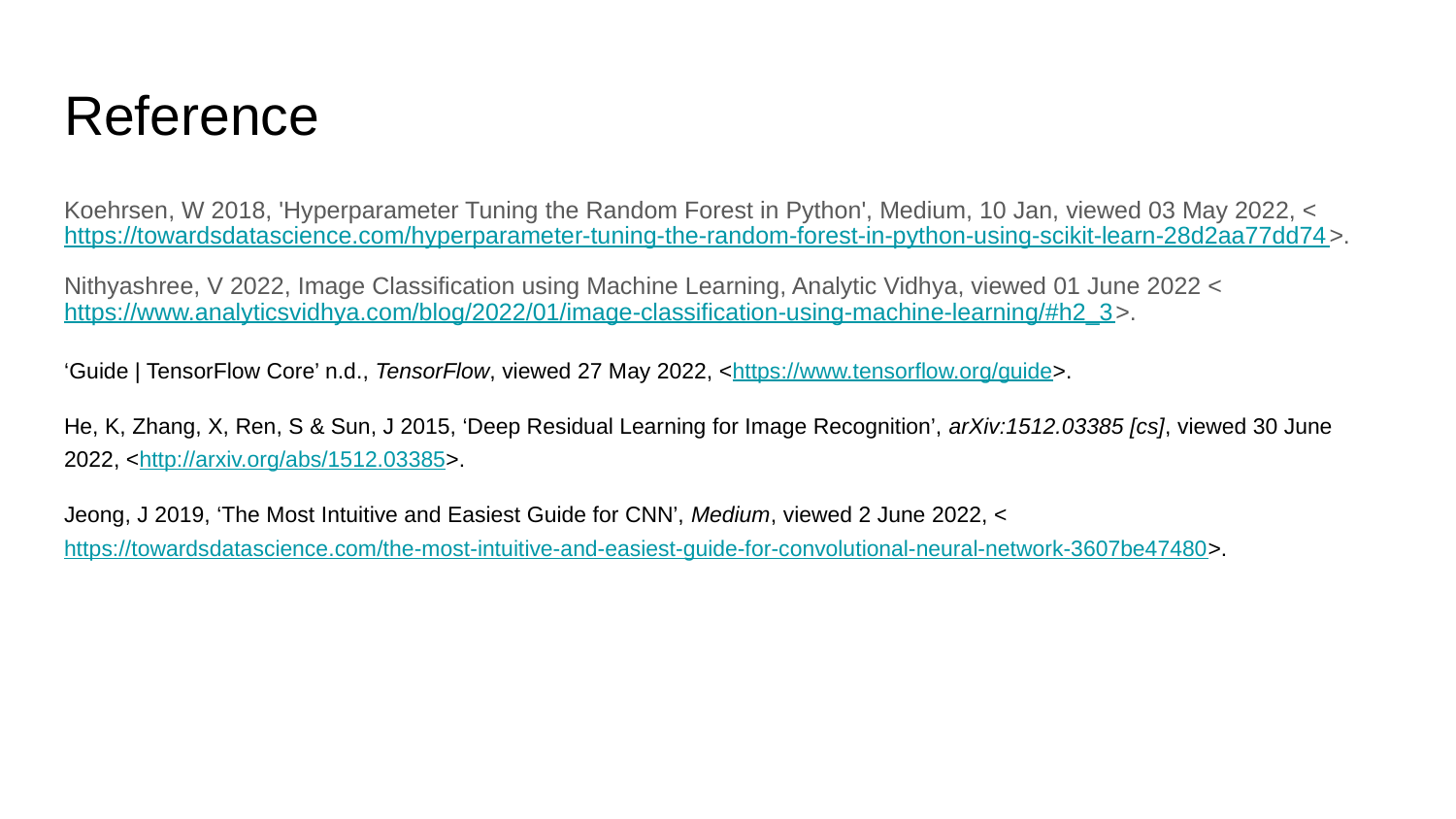

# Reference
Koehrsen, W 2018, 'Hyperparameter Tuning the Random Forest in Python', Medium, 10 Jan, viewed 03 May 2022, <https://towardsdatascience.com/hyperparameter-tuning-the-random-forest-in-python-using-scikit-learn-28d2aa77dd74>.
Nithyashree, V 2022, Image Classification using Machine Learning, Analytic Vidhya, viewed 01 June 2022 <https://www.analyticsvidhya.com/blog/2022/01/image-classification-using-machine-learning/#h2_3>.
‘Guide | TensorFlow Core’ n.d., TensorFlow, viewed 27 May 2022, <https://www.tensorflow.org/guide>.
He, K, Zhang, X, Ren, S & Sun, J 2015, ‘Deep Residual Learning for Image Recognition’, arXiv:1512.03385 [cs], viewed 30 June 2022, <http://arxiv.org/abs/1512.03385>.
Jeong, J 2019, ‘The Most Intuitive and Easiest Guide for CNN’, Medium, viewed 2 June 2022, <https://towardsdatascience.com/the-most-intuitive-and-easiest-guide-for-convolutional-neural-network-3607be47480>.